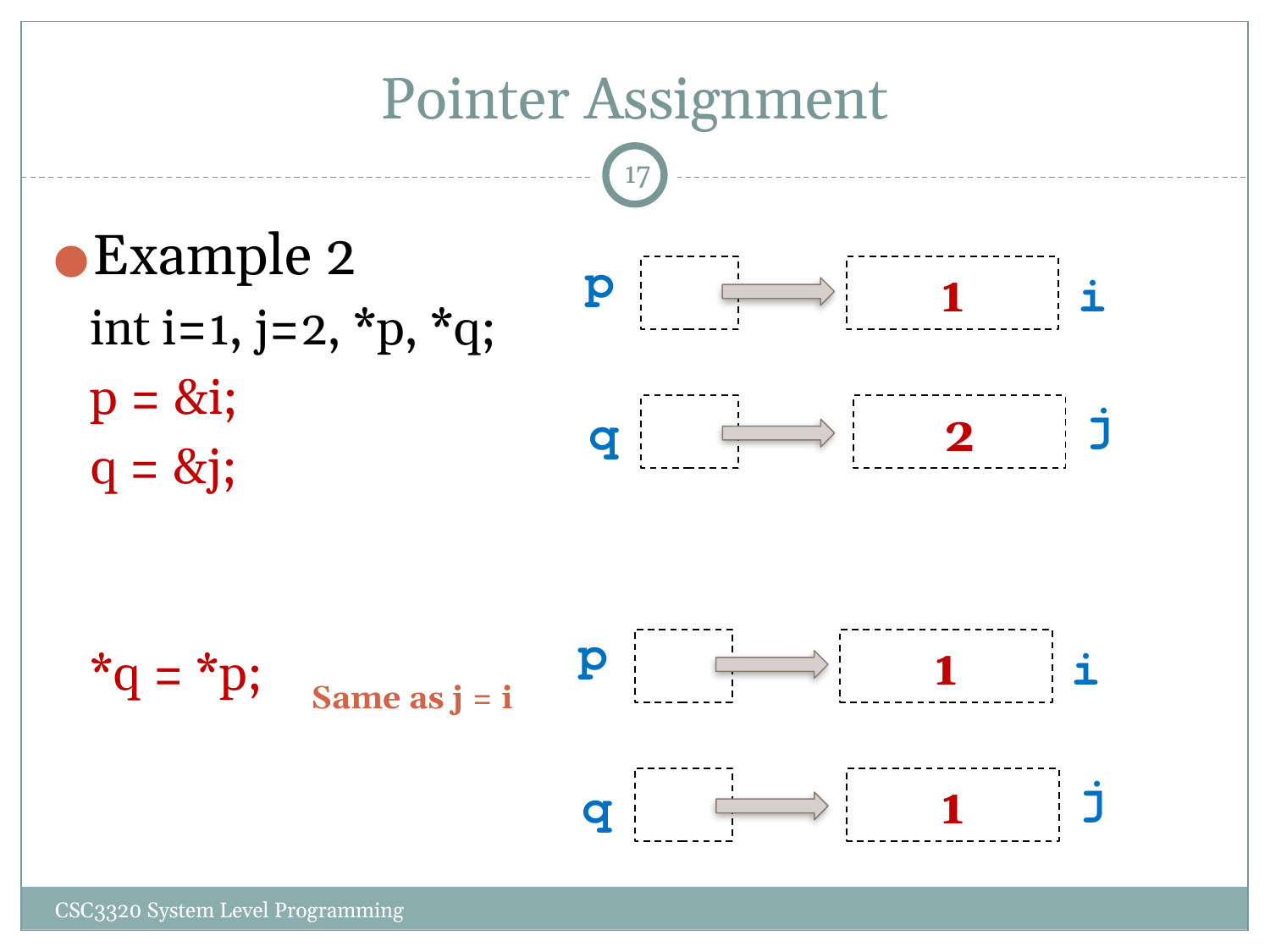

# Pointer Assignment
17
Example 2
   int i=1, j=2, *p, *q;
   p = &i;
   q = &j;

   *q = *p;

p

1
i

j
q

2

p

1
i

Same as j = i
j
q

1

CSC3320 System Level Programming